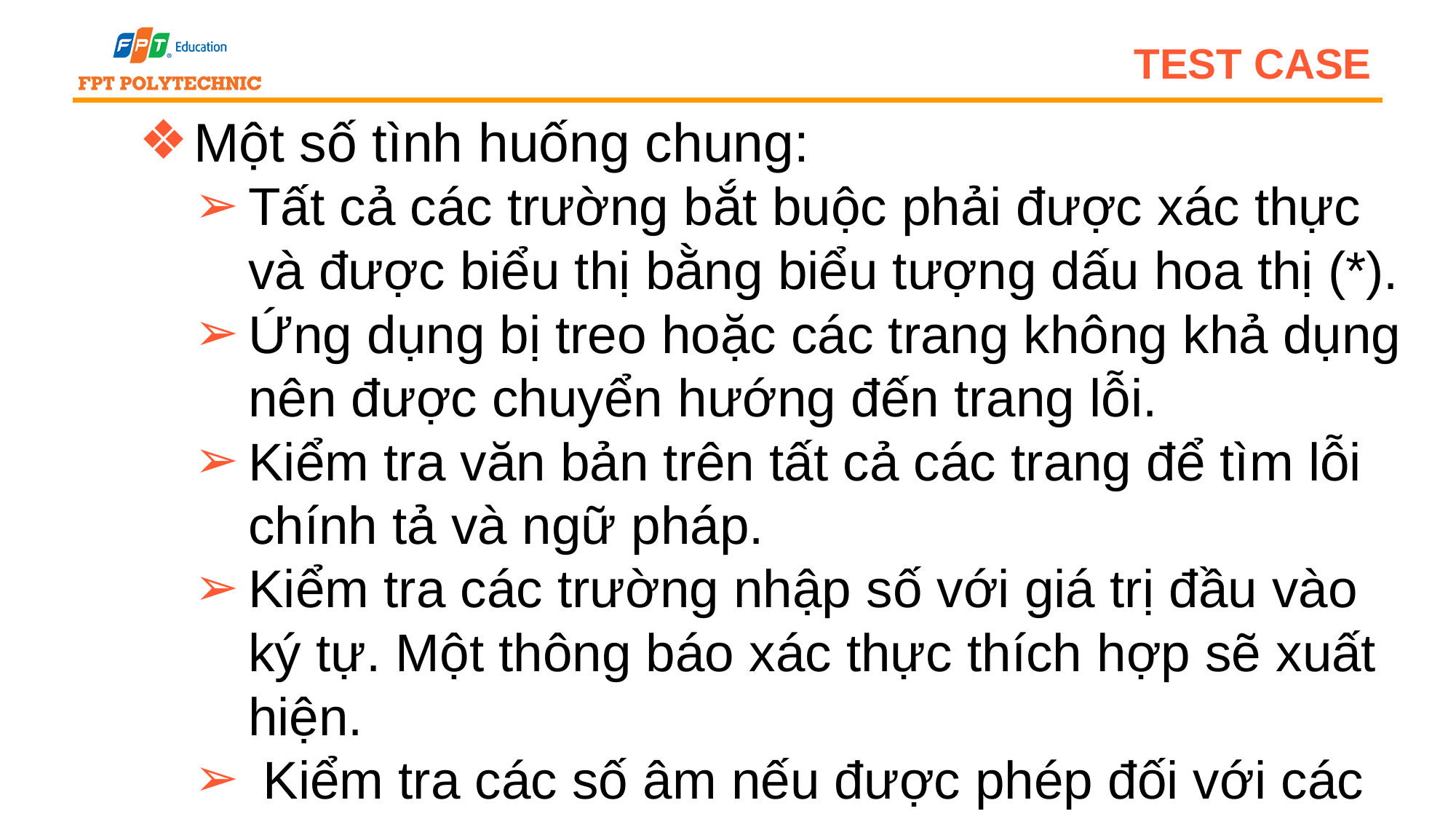

# test case
Một số tình huống chung:
Tất cả các trường bắt buộc phải được xác thực và được biểu thị bằng biểu tượng dấu hoa thị (*).
Ứng dụng bị treo hoặc các trang không khả dụng nên được chuyển hướng đến trang lỗi.
Kiểm tra văn bản trên tất cả các trang để tìm lỗi chính tả và ngữ pháp.
Kiểm tra các trường nhập số với giá trị đầu vào ký tự. Một thông báo xác thực thích hợp sẽ xuất hiện.
 Kiểm tra các số âm nếu được phép đối với các trường số.